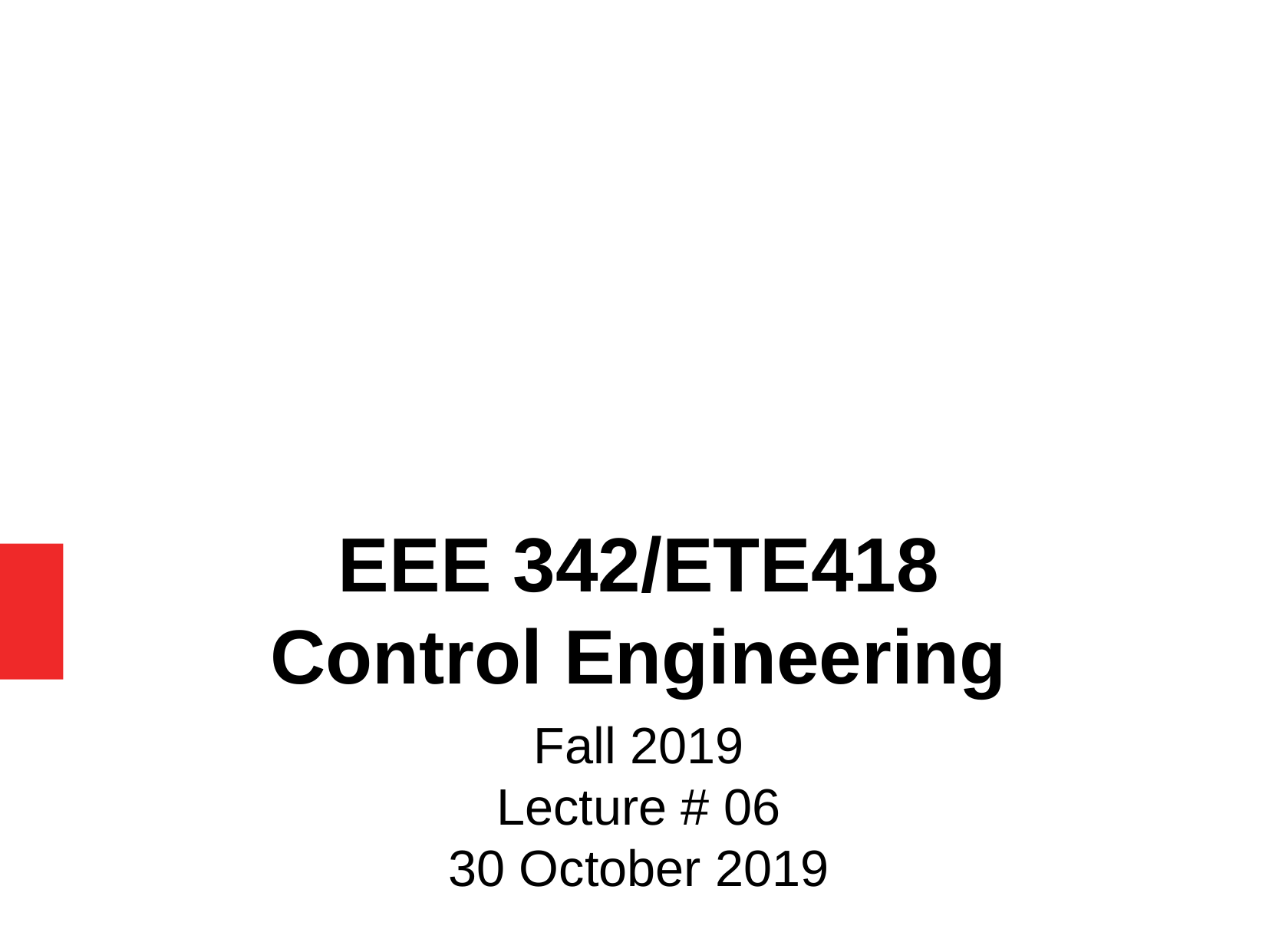

EEE 342/ETE418
Control Engineering
Fall 2019
Lecture # 06
30 October 2019